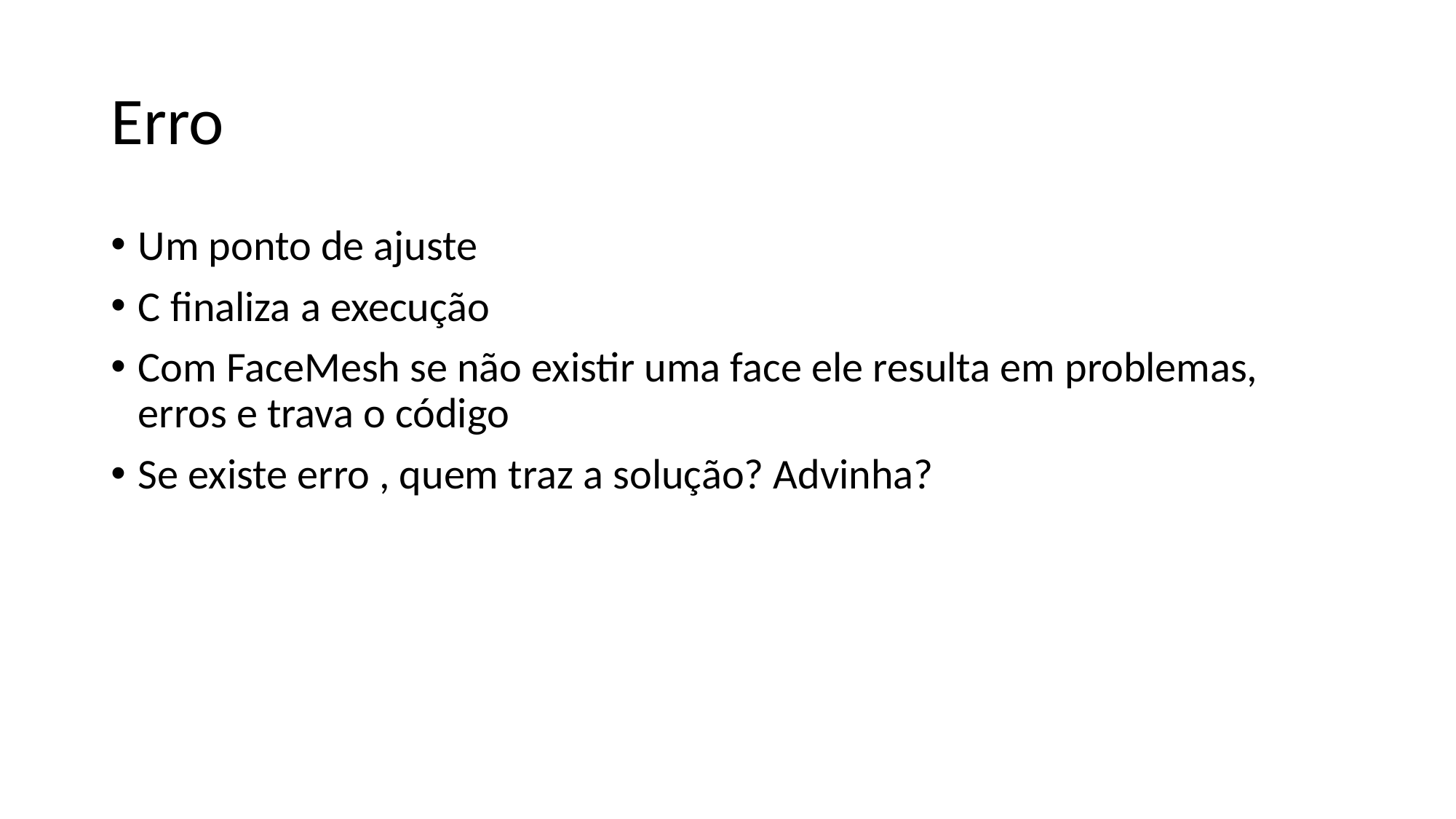

# Erro
Um ponto de ajuste
C finaliza a execução
Com FaceMesh se não existir uma face ele resulta em problemas, erros e trava o código
Se existe erro , quem traz a solução? Advinha?